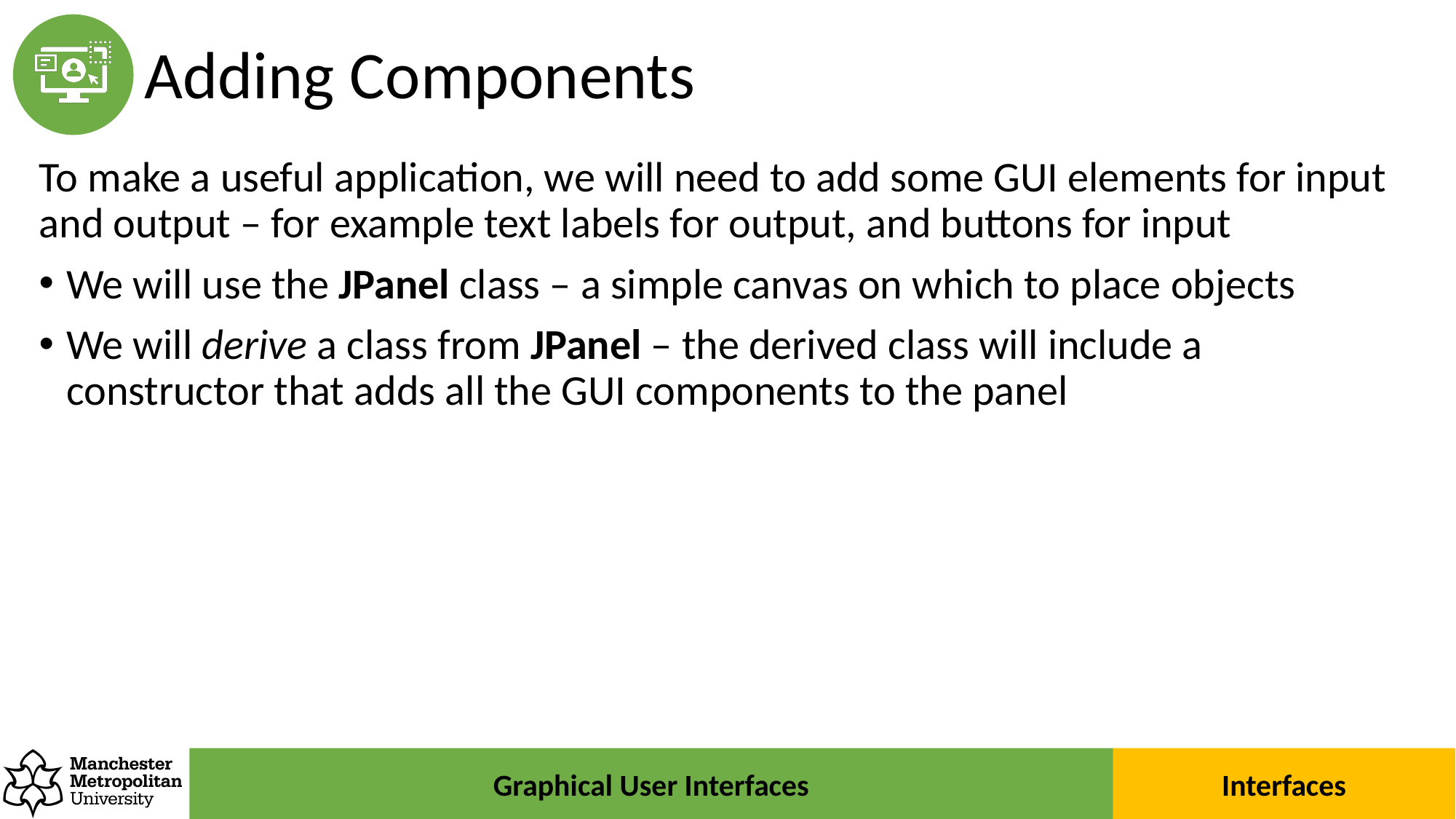

# Adding Components

To make a useful application, we will need to add some GUI elements for input and output – for example text labels for output, and buttons for input
We will use the JPanel class – a simple canvas on which to place objects
We will derive a class from JPanel – the derived class will include a constructor that adds all the GUI components to the panel
Interfaces
Graphical User Interfaces